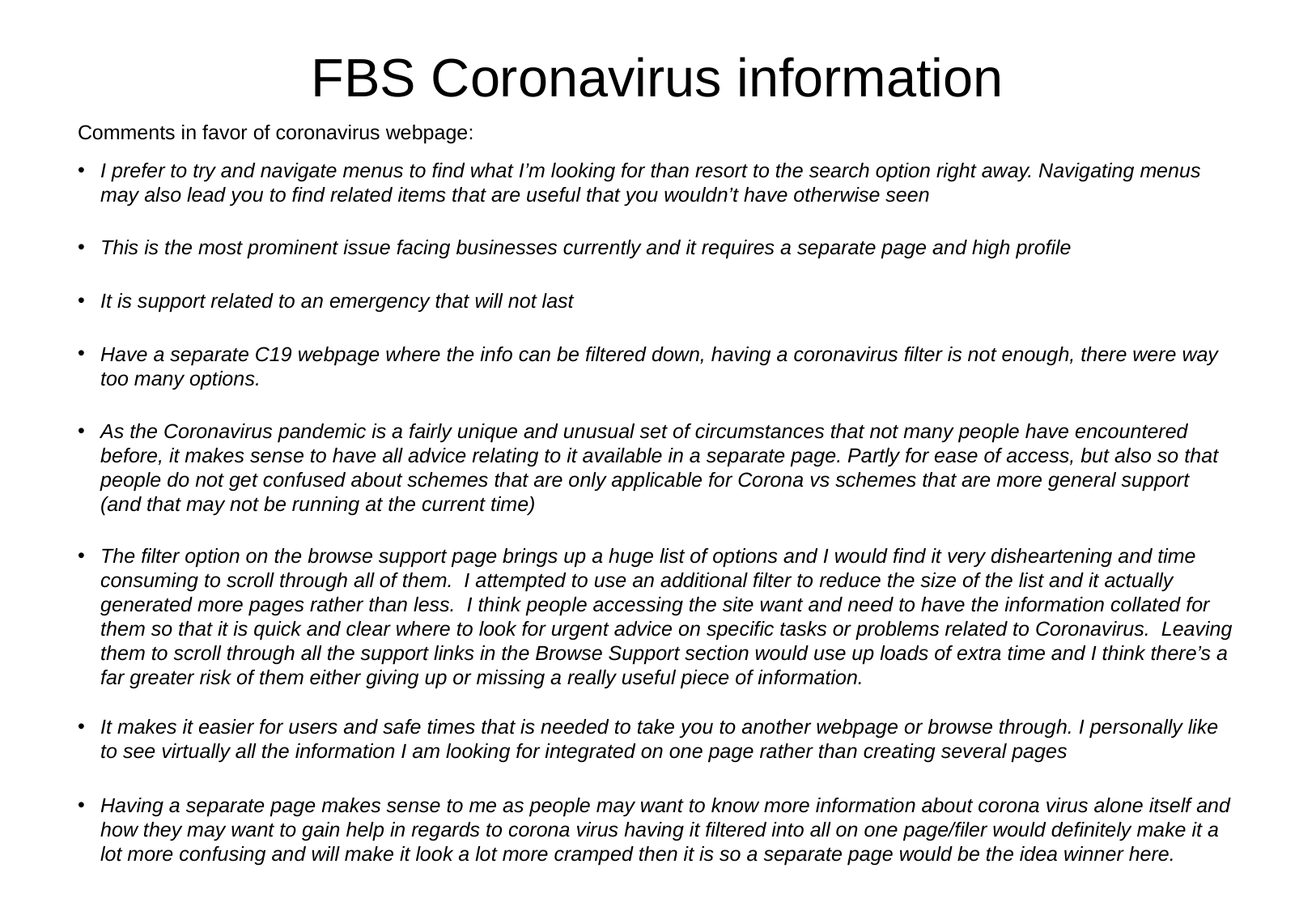

# FBS Coronavirus information
Comments in favor of coronavirus webpage:

I prefer to try and navigate menus to find what I’m looking for than resort to the search option right away. Navigating menus may also lead you to find related items that are useful that you wouldn’t have otherwise seen

This is the most prominent issue facing businesses currently and it requires a separate page and high profile

It is support related to an emergency that will not last

Have a separate C19 webpage where the info can be filtered down, having a coronavirus filter is not enough, there were way too many options.

As the Coronavirus pandemic is a fairly unique and unusual set of circumstances that not many people have encountered before, it makes sense to have all advice relating to it available in a separate page. Partly for ease of access, but also so that people do not get confused about schemes that are only applicable for Corona vs schemes that are more general support (and that may not be running at the current time)

The filter option on the browse support page brings up a huge list of options and I would find it very disheartening and time consuming to scroll through all of them.  I attempted to use an additional filter to reduce the size of the list and it actually generated more pages rather than less.  I think people accessing the site want and need to have the information collated for them so that it is quick and clear where to look for urgent advice on specific tasks or problems related to Coronavirus.  Leaving them to scroll through all the support links in the Browse Support section would use up loads of extra time and I think there’s a far greater risk of them either giving up or missing a really useful piece of information.

It makes it easier for users and safe times that is needed to take you to another webpage or browse through. I personally like to see virtually all the information I am looking for integrated on one page rather than creating several pages

Having a separate page makes sense to me as people may want to know more information about corona virus alone itself and how they may want to gain help in regards to corona virus having it filtered into all on one page/filer would definitely make it a lot more confusing and will make it look a lot more cramped then it is so a separate page would be the idea winner here.